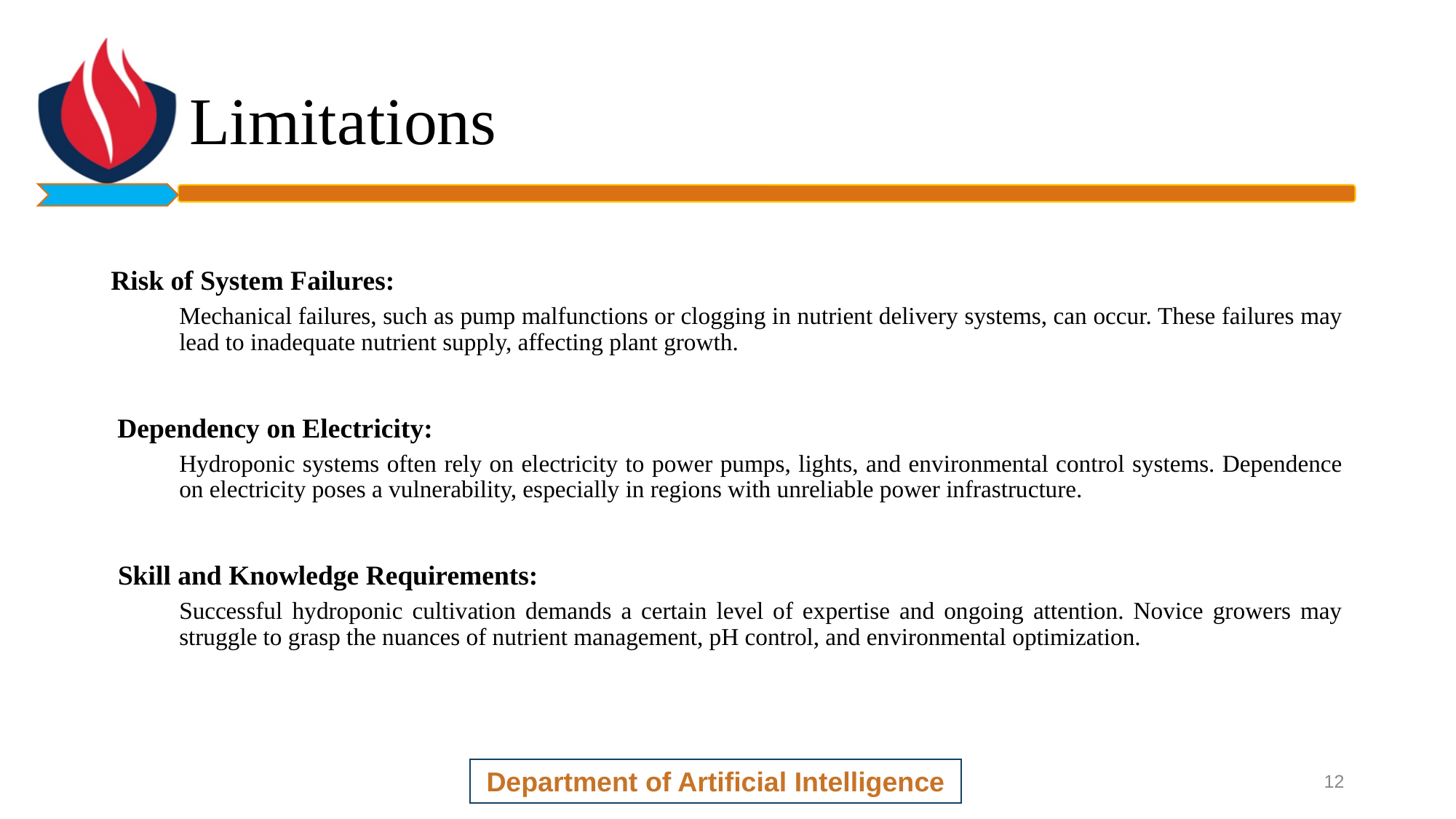

# Limitations

Risk of System Failures:
Mechanical failures, such as pump malfunctions or clogging in nutrient delivery systems, can occur. These failures may lead to inadequate nutrient supply, affecting plant growth.

 Dependency on Electricity:
Hydroponic systems often rely on electricity to power pumps, lights, and environmental control systems. Dependence on electricity poses a vulnerability, especially in regions with unreliable power infrastructure.

 Skill and Knowledge Requirements:
Successful hydroponic cultivation demands a certain level of expertise and ongoing attention. Novice growers may struggle to grasp the nuances of nutrient management, pH control, and environmental optimization.

Department of Artificial Intelligence
12